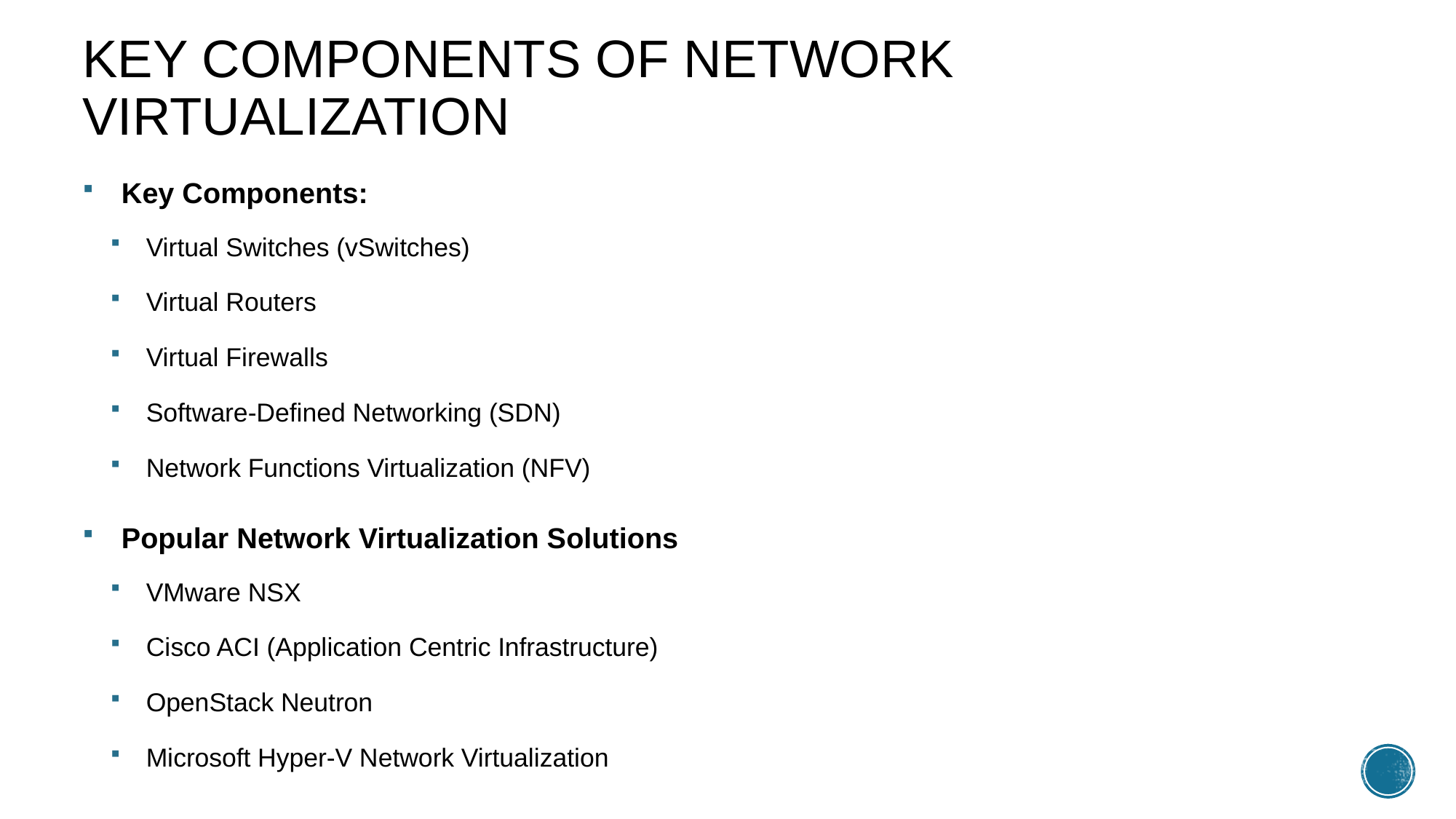

# Key Components of Network virtualization
Key Components:
Virtual Switches (vSwitches)
Virtual Routers
Virtual Firewalls
Software-Defined Networking (SDN)
Network Functions Virtualization (NFV)
Popular Network Virtualization Solutions
VMware NSX
Cisco ACI (Application Centric Infrastructure)
OpenStack Neutron
Microsoft Hyper-V Network Virtualization